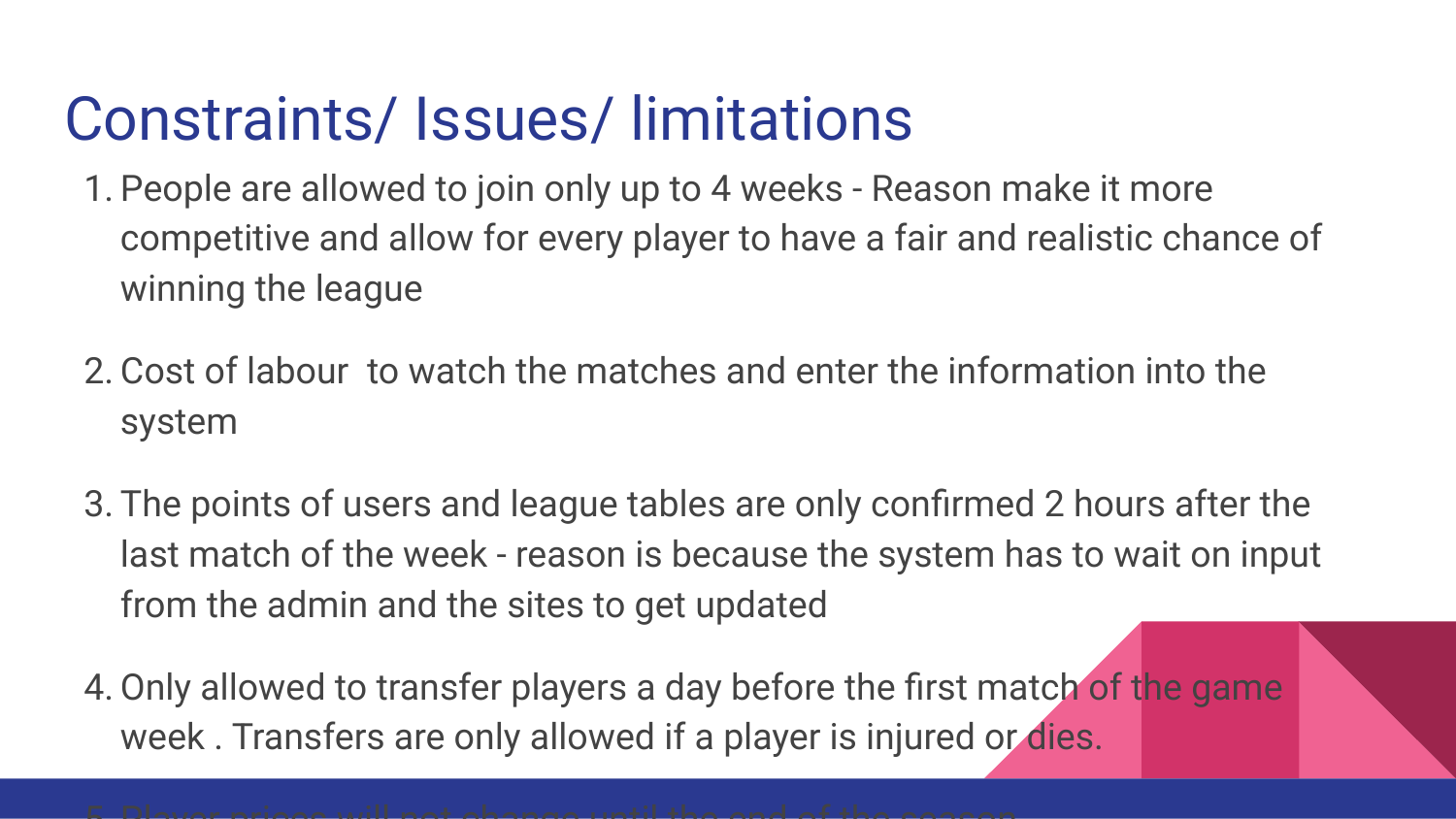

# Constraints/ Issues/ limitations
People are allowed to join only up to 4 weeks - Reason make it more competitive and allow for every player to have a fair and realistic chance of winning the league
Cost of labour  to watch the matches and enter the information into the system
The points of users and league tables are only confirmed 2 hours after the last match of the week - reason is because the system has to wait on input from the admin and the sites to get updated
Only allowed to transfer players a day before the first match of the game week . Transfers are only allowed if a player is injured or dies.
Player prices will not change until the end of the season